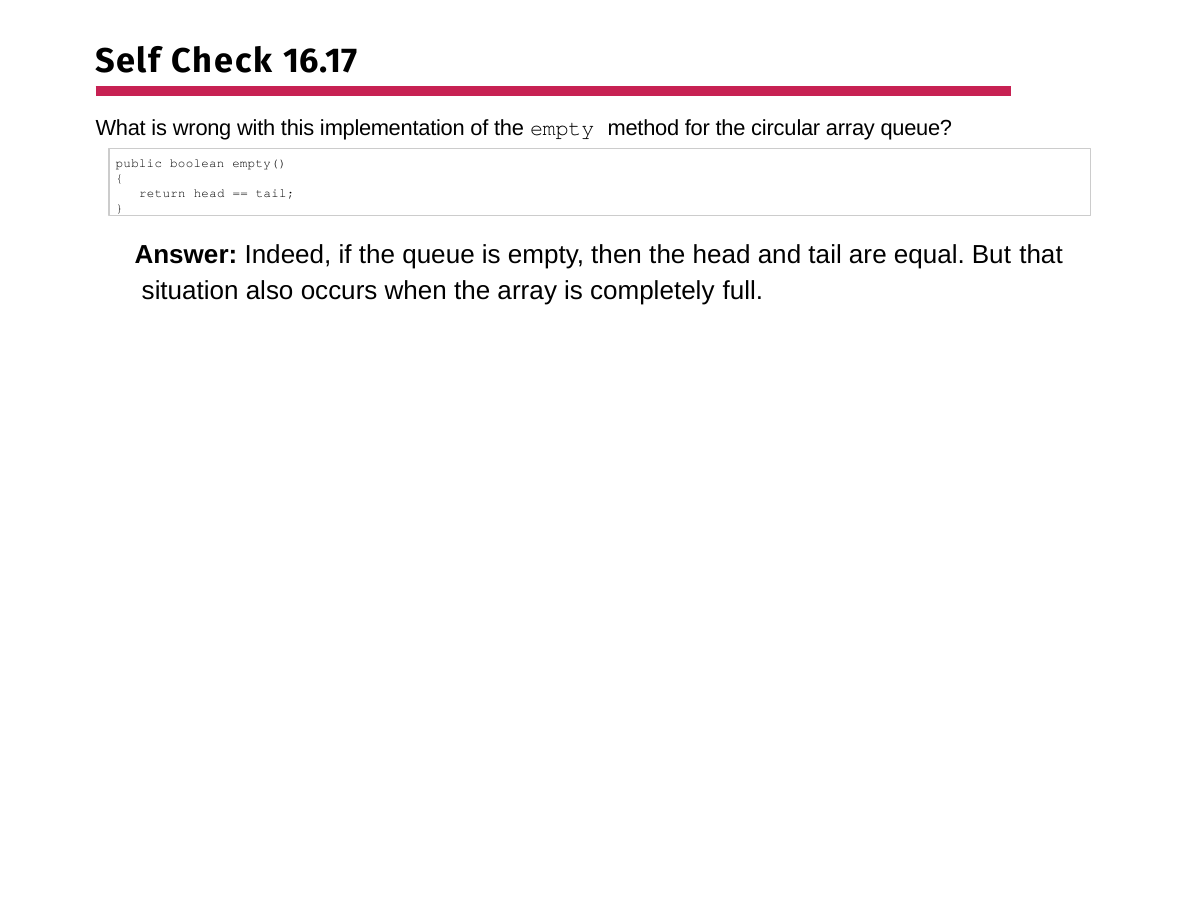

# Self Check 16.17
What is wrong with this implementation of the empty method for the circular array queue?
public boolean empty()
{
return head == tail;
}
Answer: Indeed, if the queue is empty, then the head and tail are equal. But that  situation also occurs when the array is completely full.